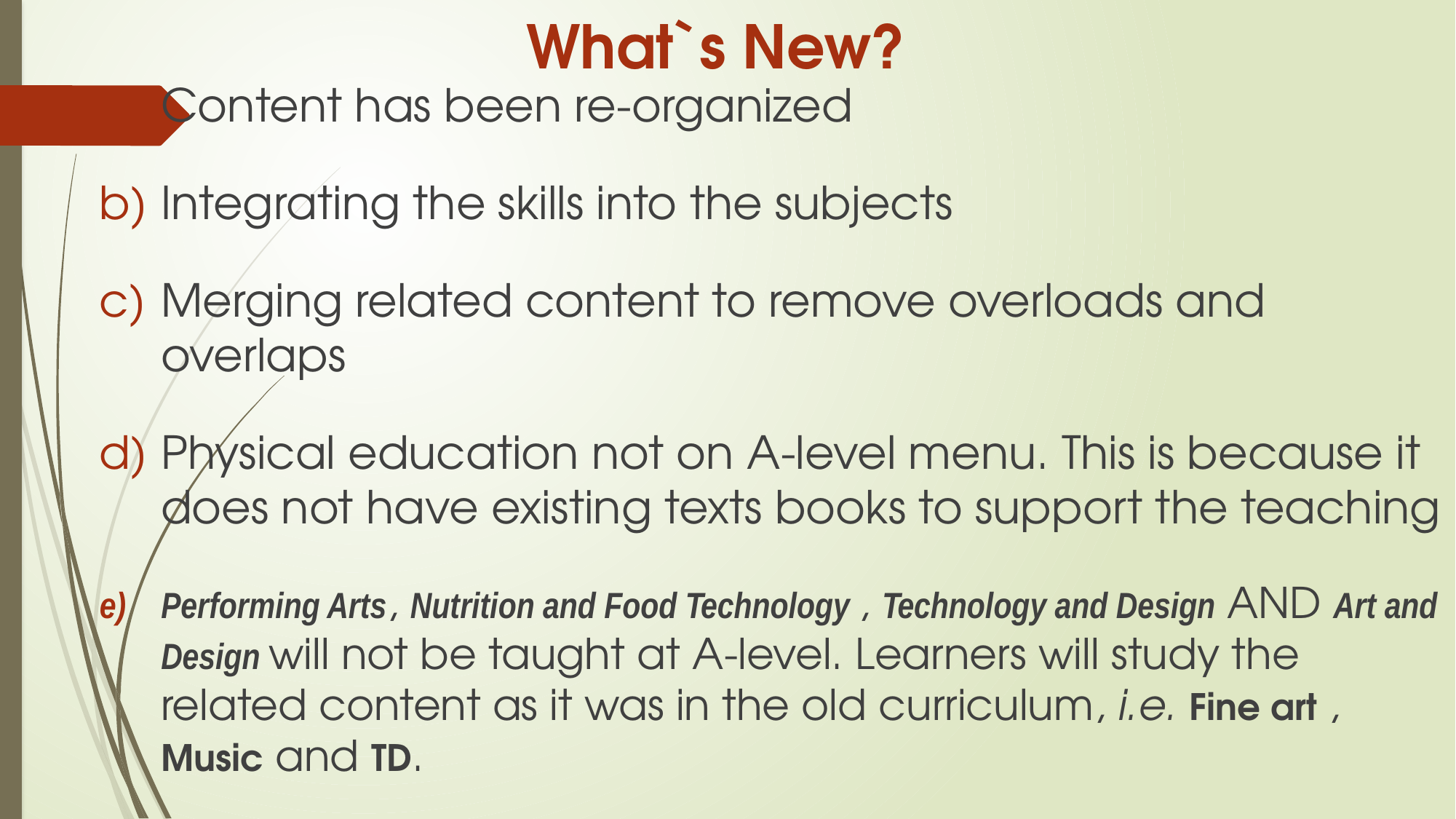

# What`s New?
Content has been re-organized

Integrating the skills into the subjects

Merging related content to remove overloads and overlaps

Physical education not on A-level menu. This is because it does not have existing texts books to support the teaching

Performing Arts, Nutrition and Food Technology , Technology and Design AND Art and Design will not be taught at A-level. Learners will study the related content as it was in the old curriculum, i.e. Fine art , Music and TD.